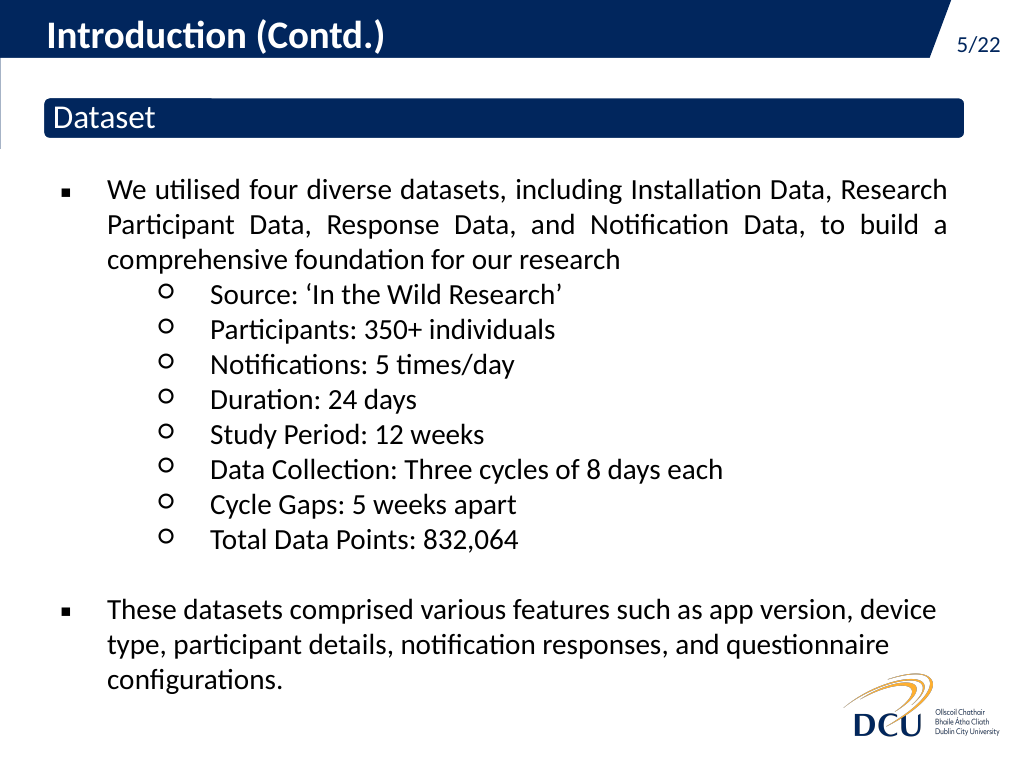

# Introduction (Contd.)
5/22

Dataset
We utilised four diverse datasets, including Installation Data, Research Participant Data, Response Data, and Notification Data, to build a comprehensive foundation for our research
Source: ‘In the Wild Research’
Participants: 350+ individuals
Notifications: 5 times/day
Duration: 24 days
Study Period: 12 weeks
Data Collection: Three cycles of 8 days each
Cycle Gaps: 5 weeks apart
Total Data Points: 832,064

These datasets comprised various features such as app version, device type, participant details, notification responses, and questionnaire configurations.